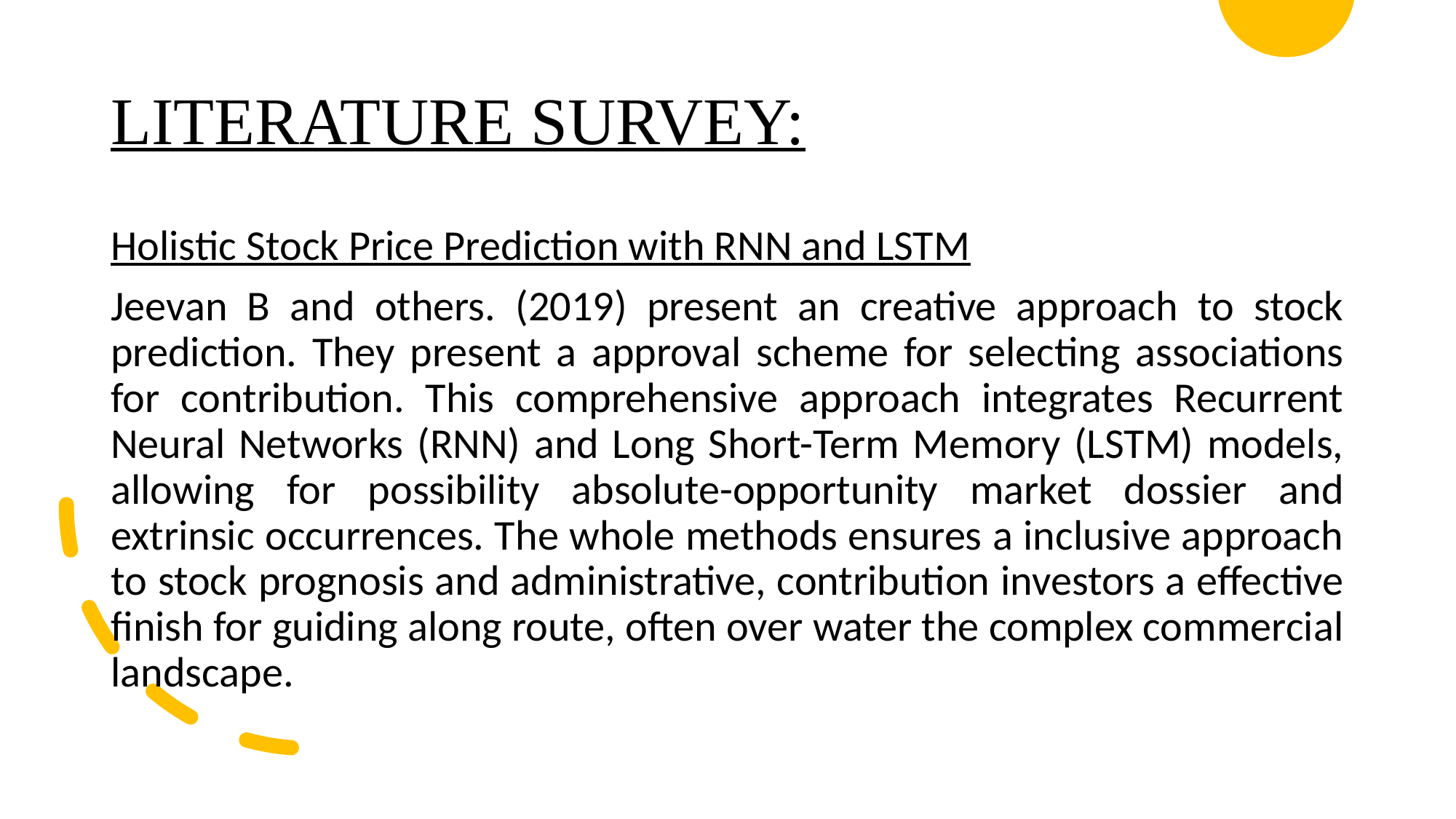

# LITERATURE SURVEY:
Holistic Stock Price Prediction with RNN and LSTM
Jeevan B and others. (2019) present an creative approach to stock prediction. They present a approval scheme for selecting associations for contribution. This comprehensive approach integrates Recurrent Neural Networks (RNN) and Long Short-Term Memory (LSTM) models, allowing for possibility absolute-opportunity market dossier and extrinsic occurrences. The whole methods ensures a inclusive approach to stock prognosis and administrative, contribution investors a effective finish for guiding along route, often over water the complex commercial landscape.